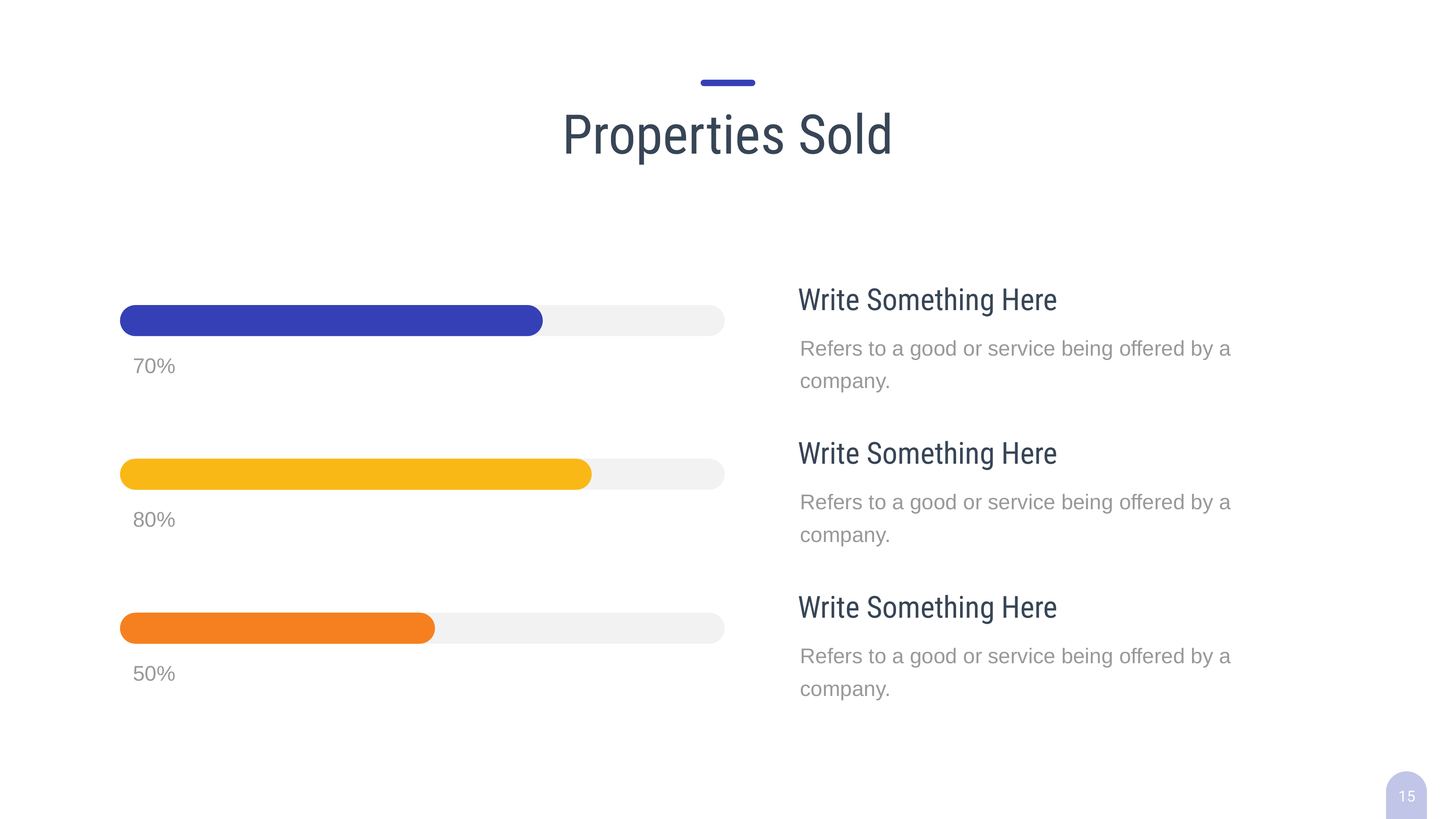

Properties Sold
Write Something Here
Refers to a good or service being offered by a company.

70%
Write Something Here
Refers to a good or service being offered by a company.

80%
Write Something Here
Refers to a good or service being offered by a company.

50%